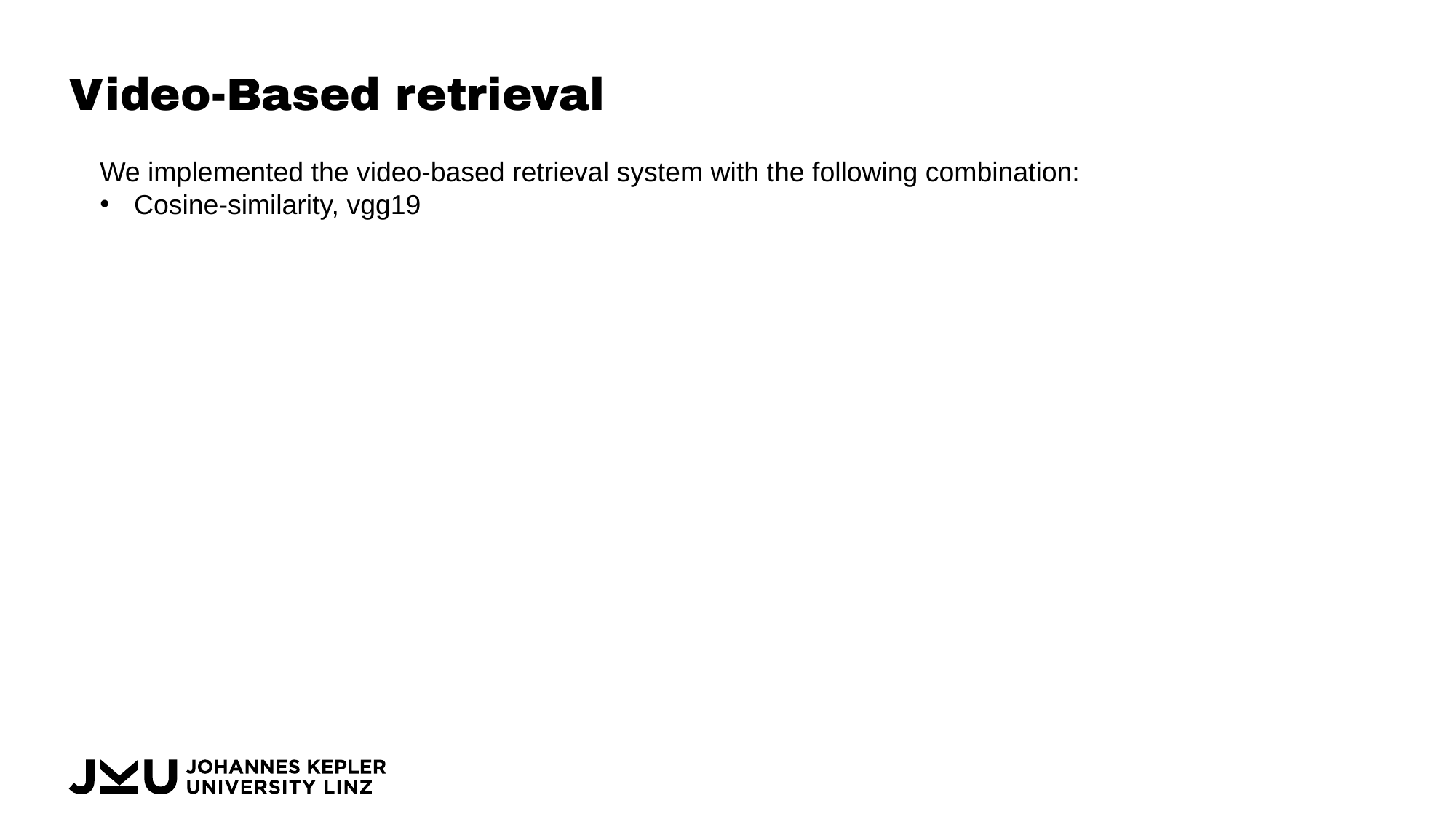

# Video-Based retrieval
We implemented the video-based retrieval system with the following combination:
Cosine-similarity, vgg19